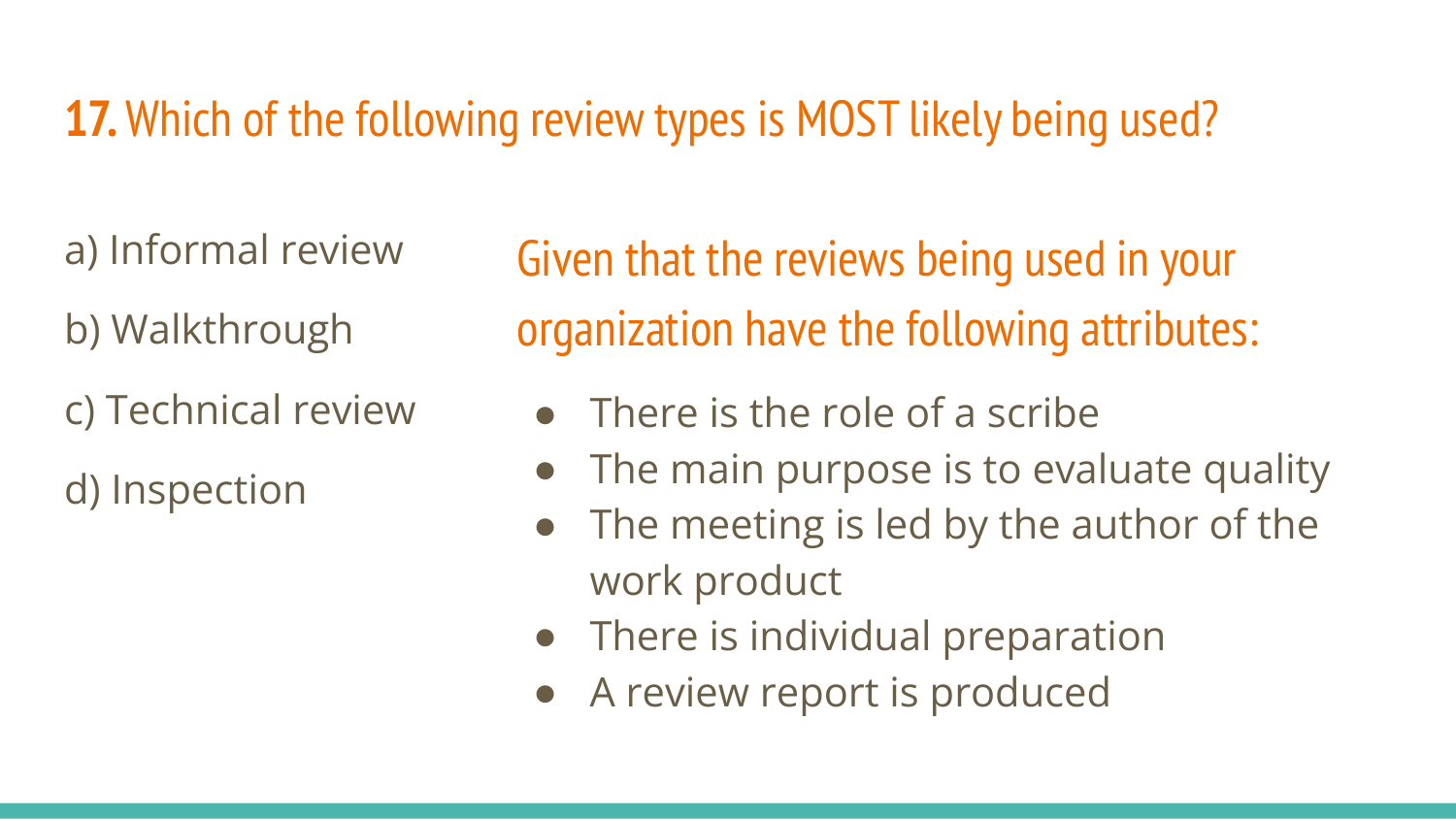

# 17. Which of the following review types is MOST likely being used?
a) Informal review
b) Walkthrough
c) Technical review
d) Inspection
Given that the reviews being used in your organization have the following attributes:
There is the role of a scribe
The main purpose is to evaluate quality
The meeting is led by the author of the work product
There is individual preparation
A review report is produced